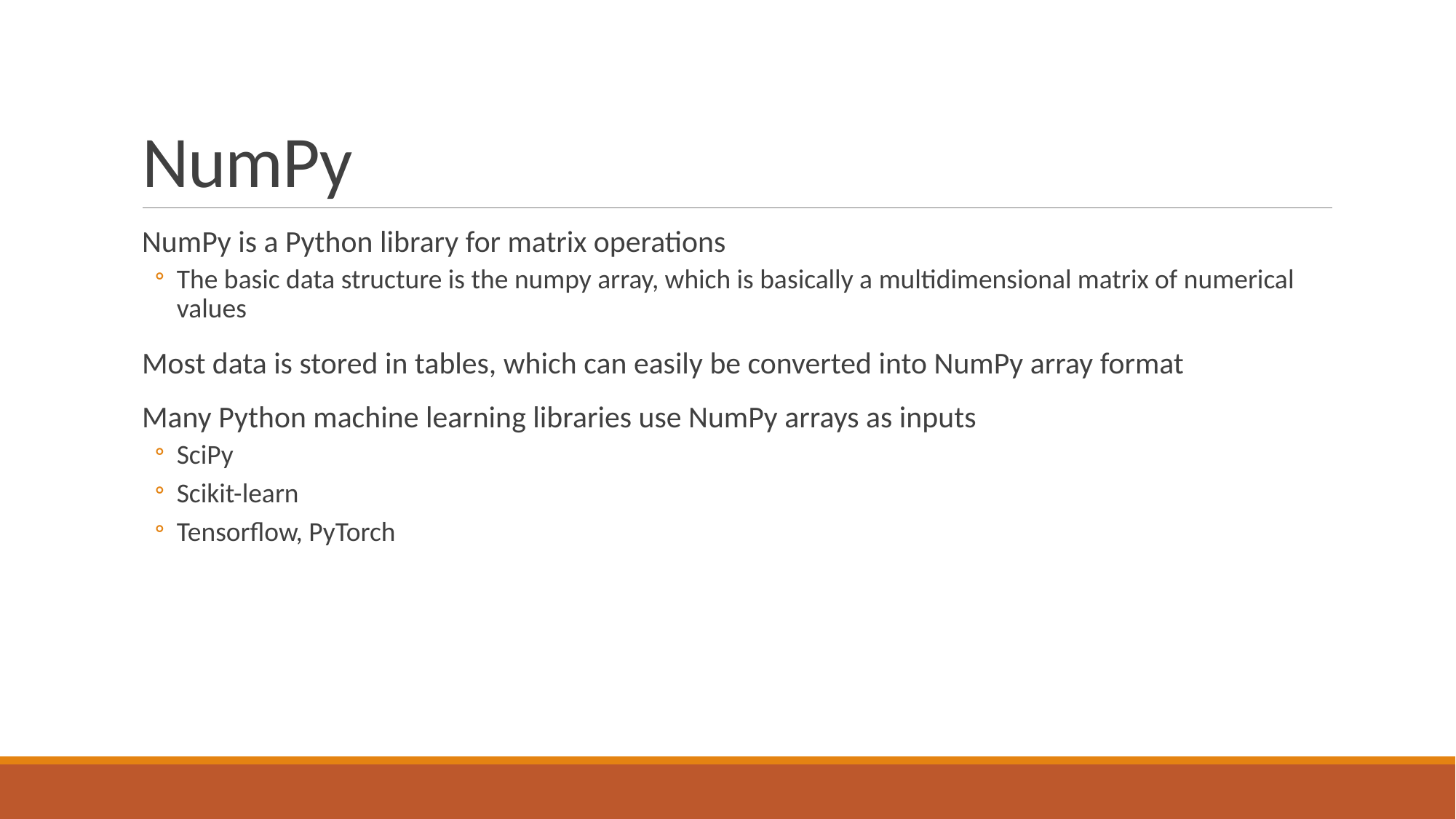

# NumPy
NumPy is a Python library for matrix operations
The basic data structure is the numpy array, which is basically a multidimensional matrix of numerical values
Most data is stored in tables, which can easily be converted into NumPy array format
Many Python machine learning libraries use NumPy arrays as inputs
SciPy
Scikit-learn
Tensorflow, PyTorch